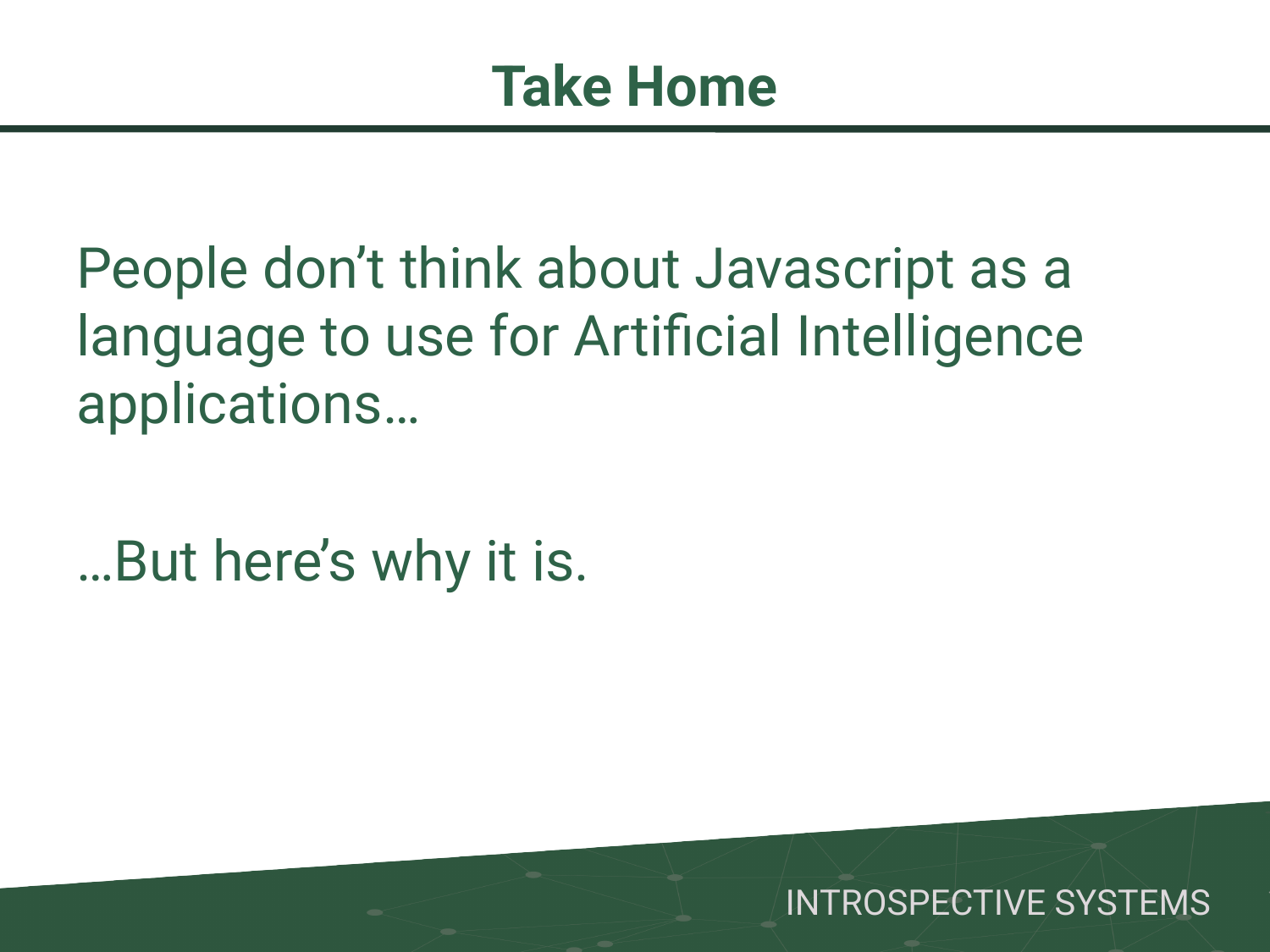

# Take Home

People don’t think about Javascript as a language to use for Artificial Intelligence applications…

…But here’s why it is.